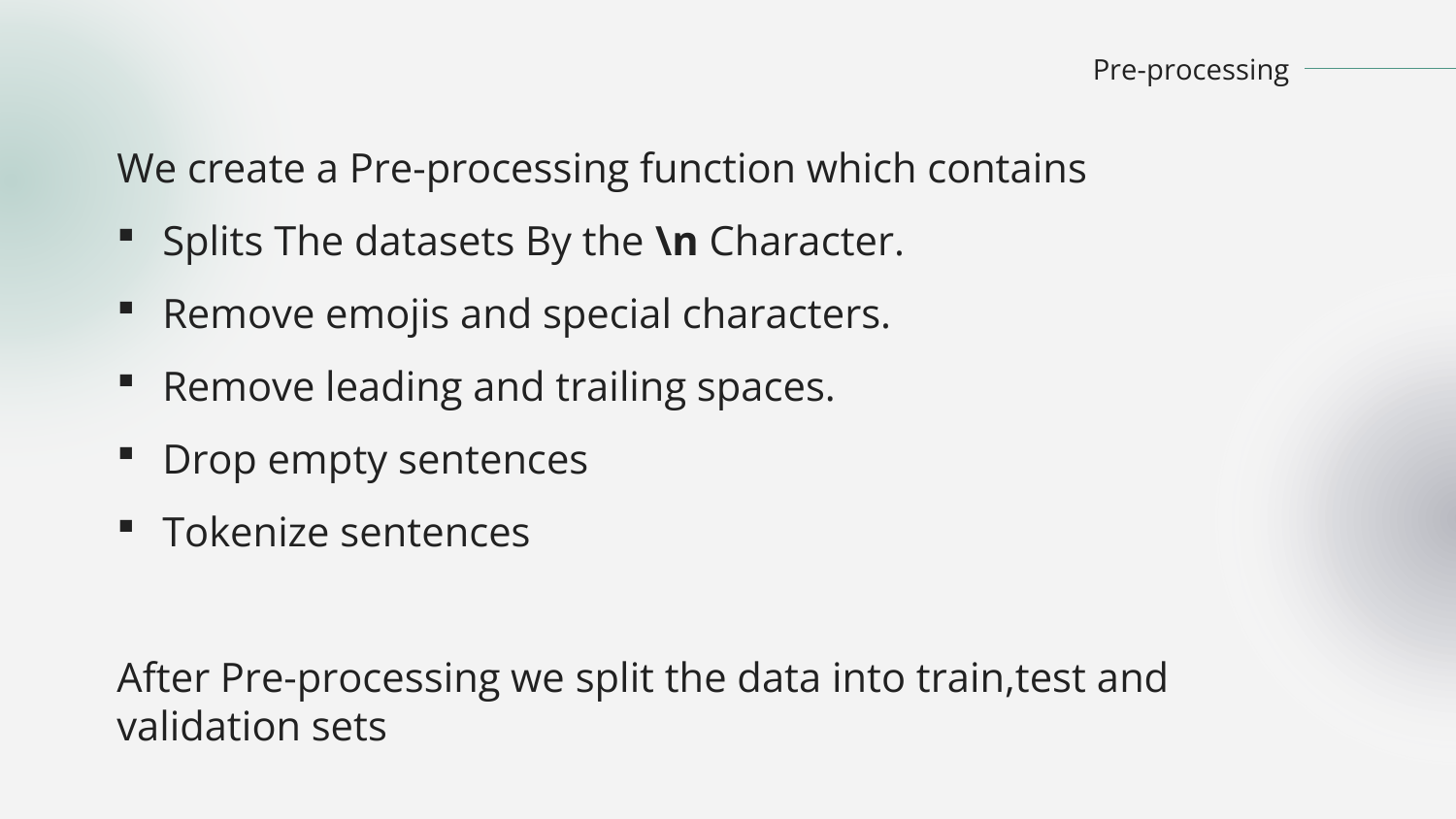

Pre-processing
We create a Pre-processing function which contains
Splits The datasets By the \n Character.
Remove emojis and special characters.
Remove leading and trailing spaces.
Drop empty sentences
Tokenize sentences

After Pre-processing we split the data into train,test and validation sets